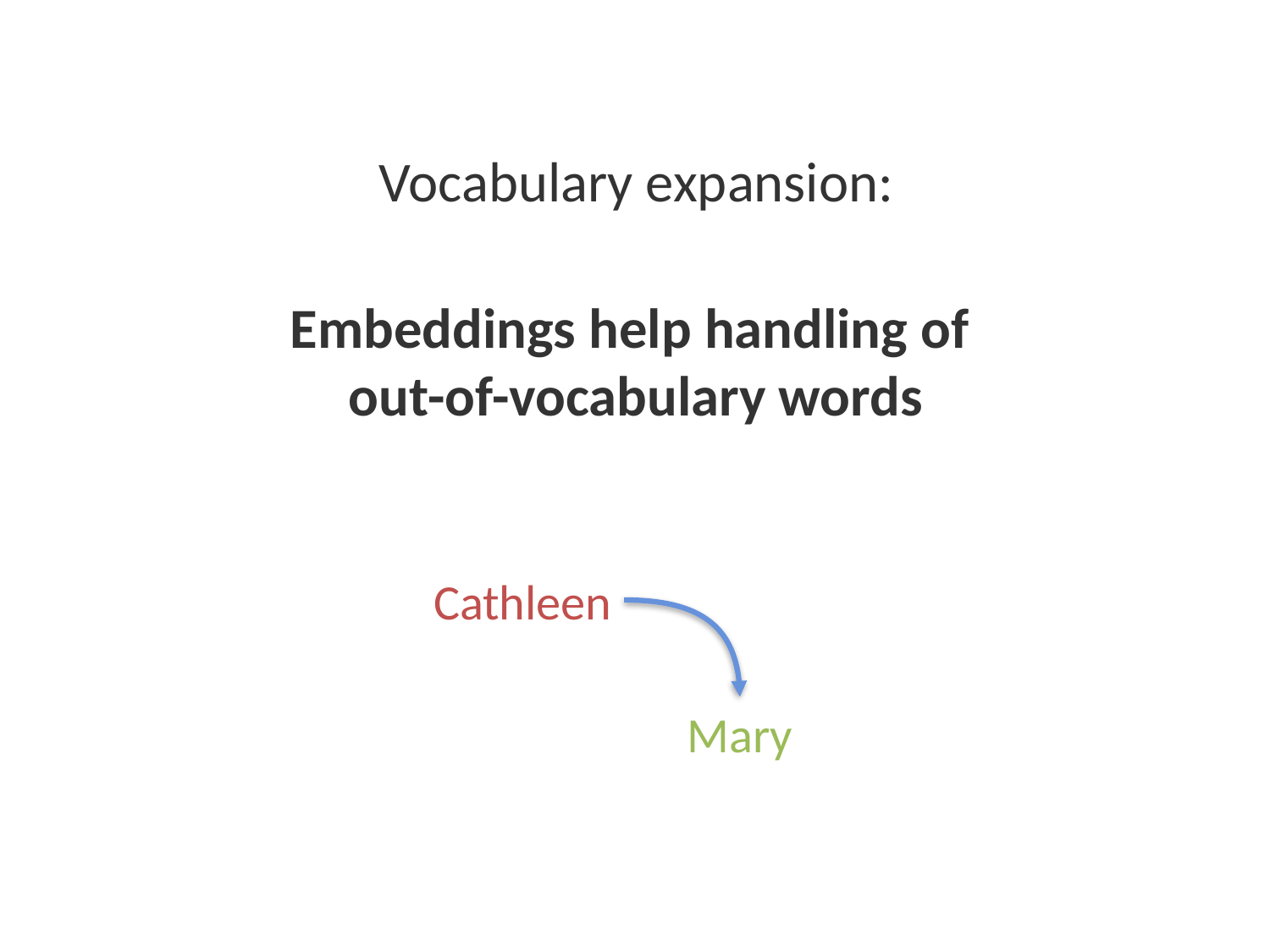

Vocabulary expansion:
Embeddings help handling of
out-of-vocabulary words
Cathleen
Mary